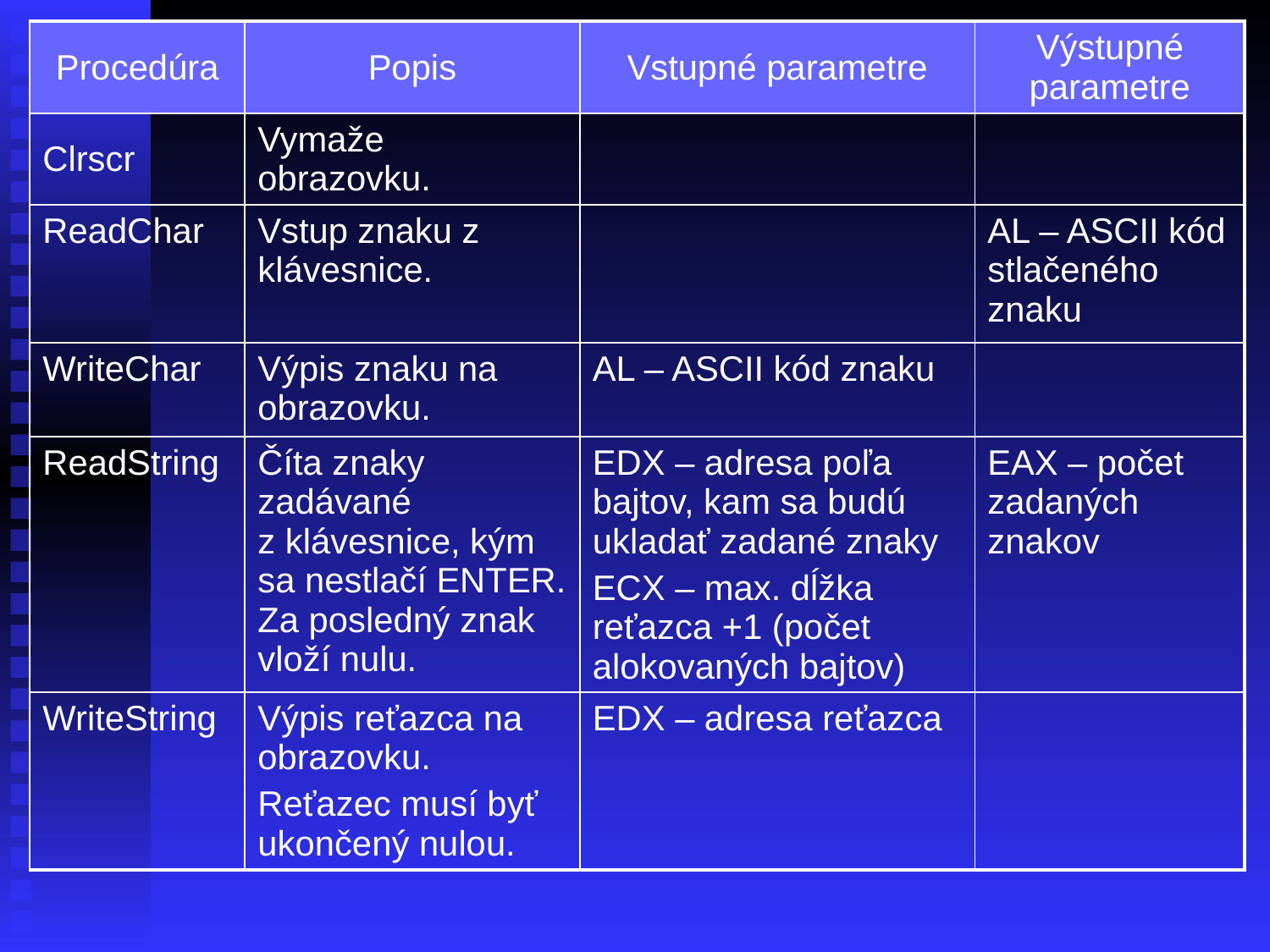

| Procedúra | Popis | Vstupné parametre | Výstupné parametre |
| --- | --- | --- | --- |
| Clrscr | Vymaže obrazovku. |  |  |
| ReadChar | Vstup znaku z klávesnice. |  | AL – ASCII kód stlačeného znaku |
| WriteChar | Výpis znaku na obrazovku. | AL – ASCII kód znaku |  |
| ReadString | Číta znaky zadávané z klávesnice, kým sa nestlačí ENTER. Za posledný znak vloží nulu. | EDX – adresa poľa bajtov, kam sa budú ukladať zadané znaky ECX – max. dĺžka reťazca +1 (počet alokovaných bajtov) | EAX – počet zadaných znakov |
| WriteString | Výpis reťazca na obrazovku. Reťazec musí byť ukončený nulou. | EDX – adresa reťazca |  |